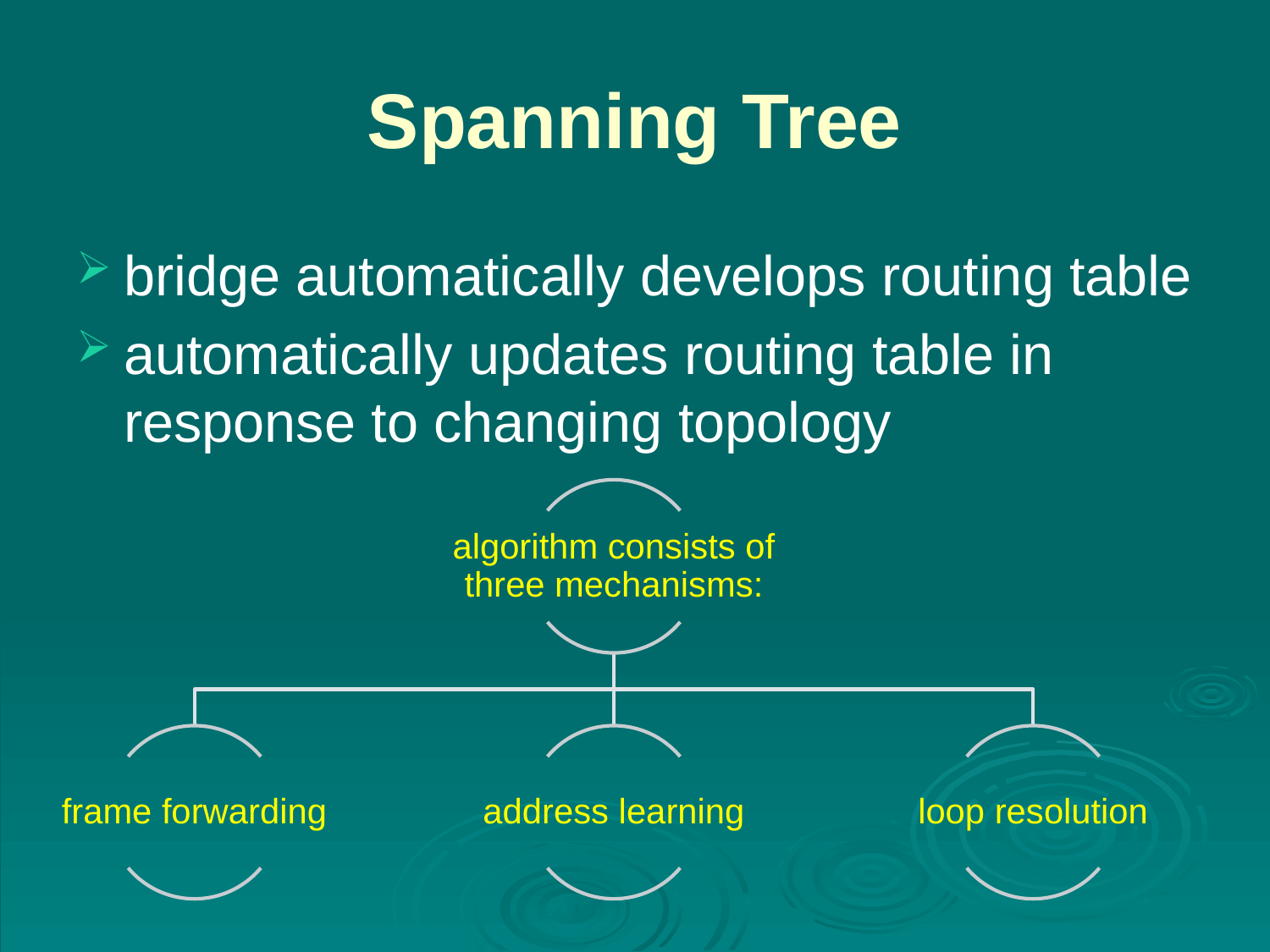

# Spanning Tree
bridge automatically develops routing table
automatically updates routing table in response to changing topology
algorithm consists of three mechanisms:
frame forwarding
address learning
loop resolution